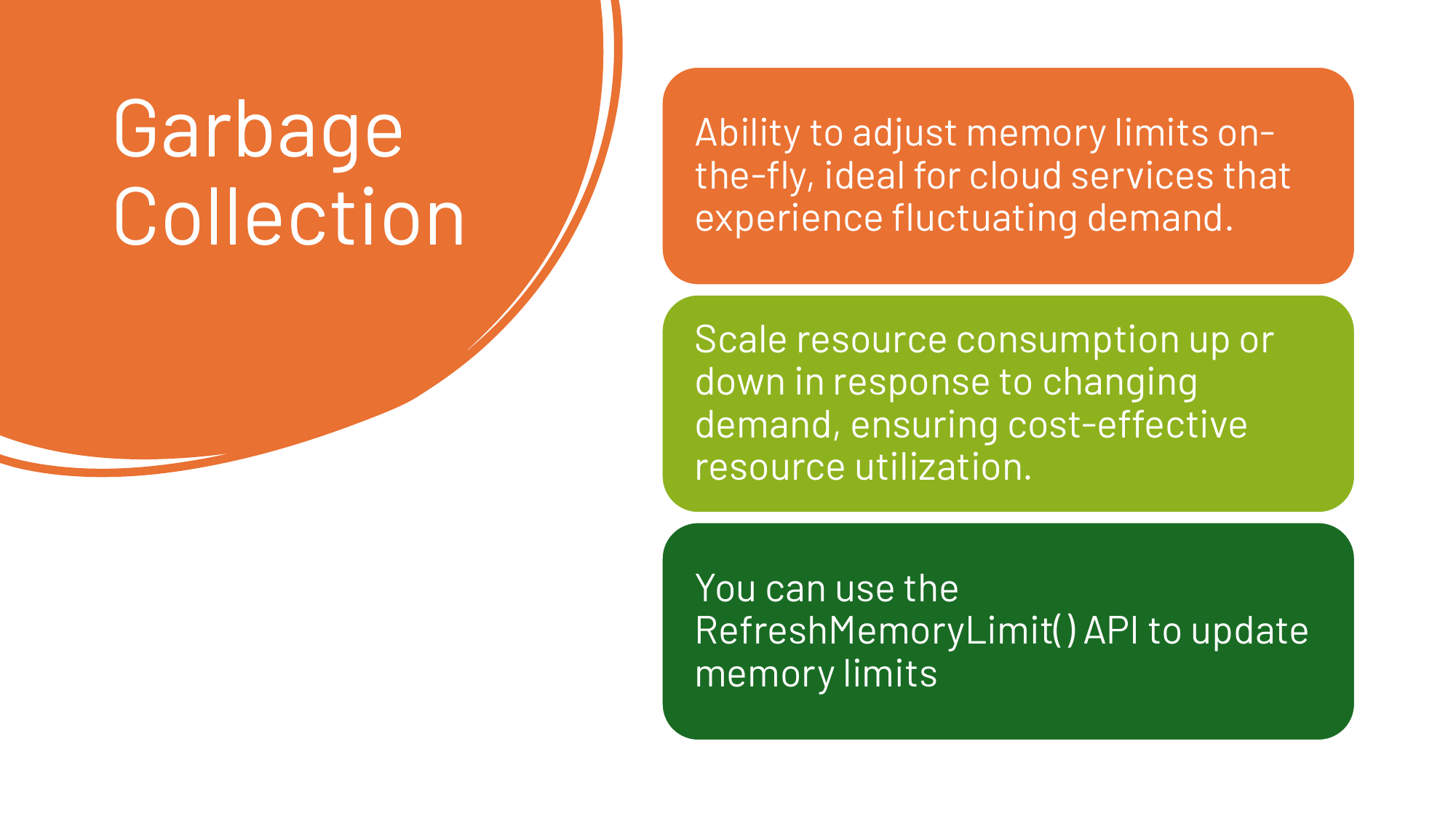

Ability to adjust memory limits on-the-fly, ideal for cloud services that experience fluctuating demand.
Scale resource consumption up or down in response to changing demand, ensuring cost-effective resource utilization.
You can use the RefreshMemoryLimit() API to update memory limits
# Garbage Collection